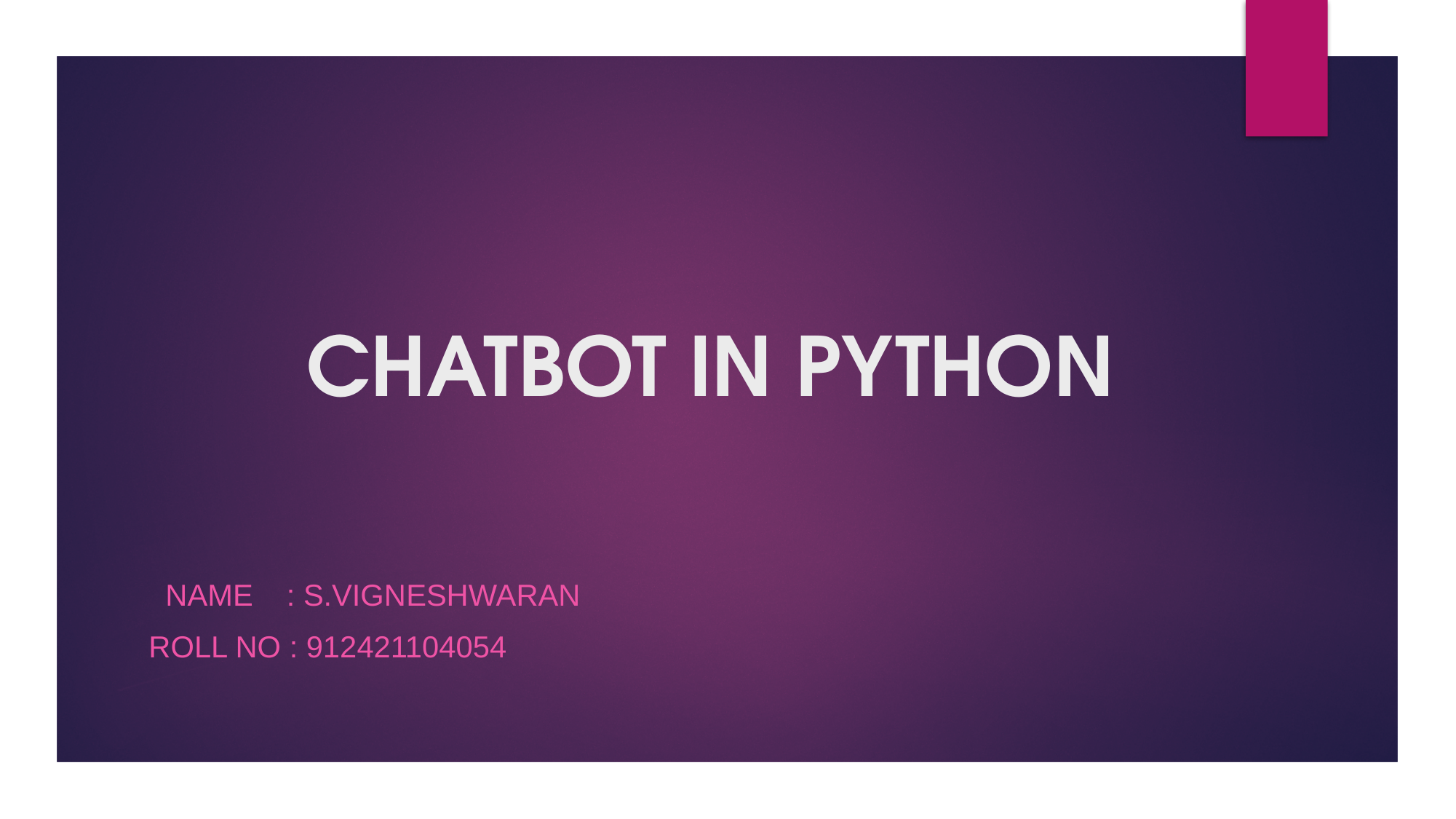

# CHATBOT IN PYTHON
  name    : s.Vigneshwaran
ROLL NO : 912421104054